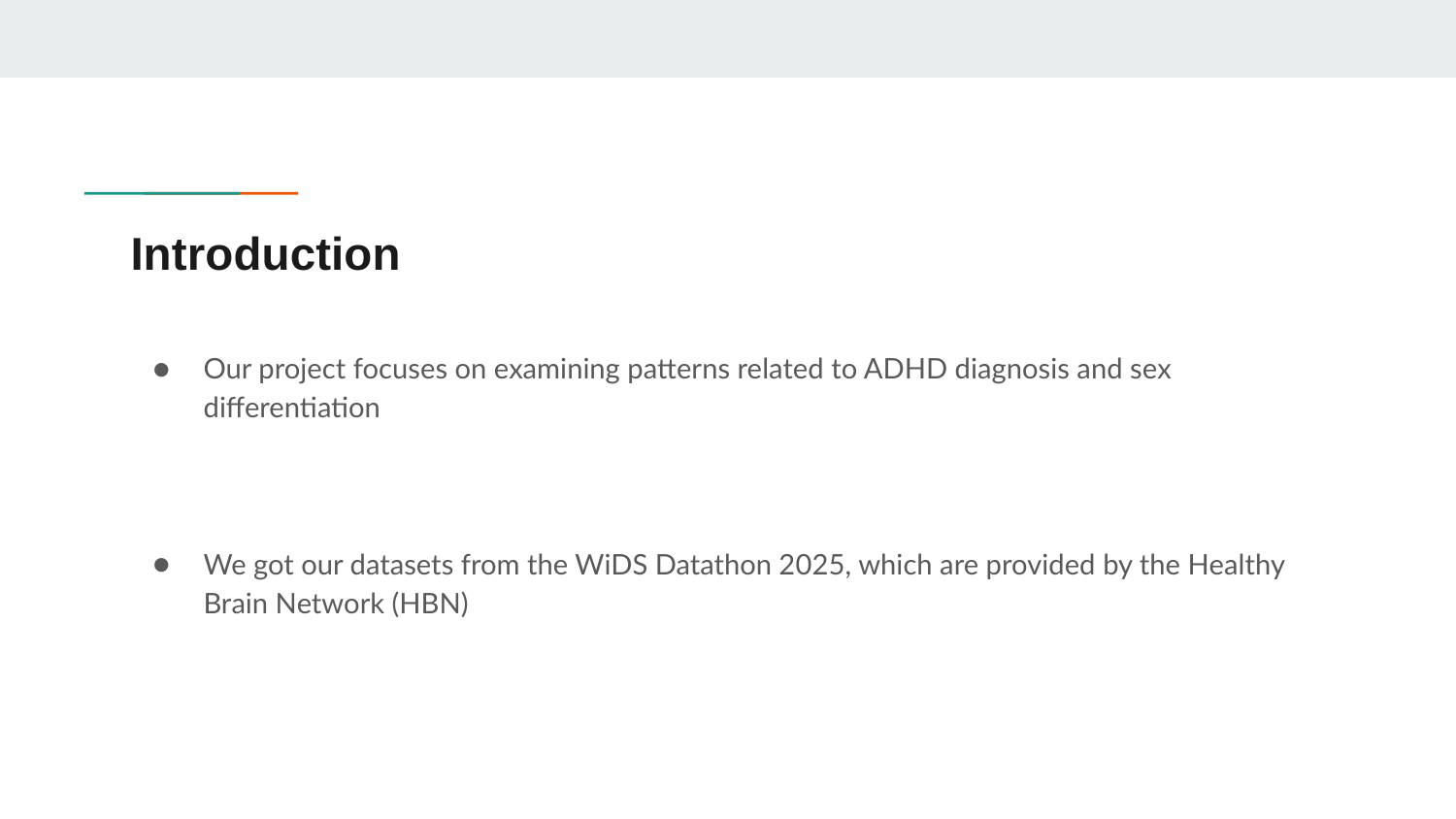

# Introduction
Our project focuses on examining patterns related to ADHD diagnosis and sex differentiation

We got our datasets from the WiDS Datathon 2025, which are provided by the Healthy Brain Network (HBN)